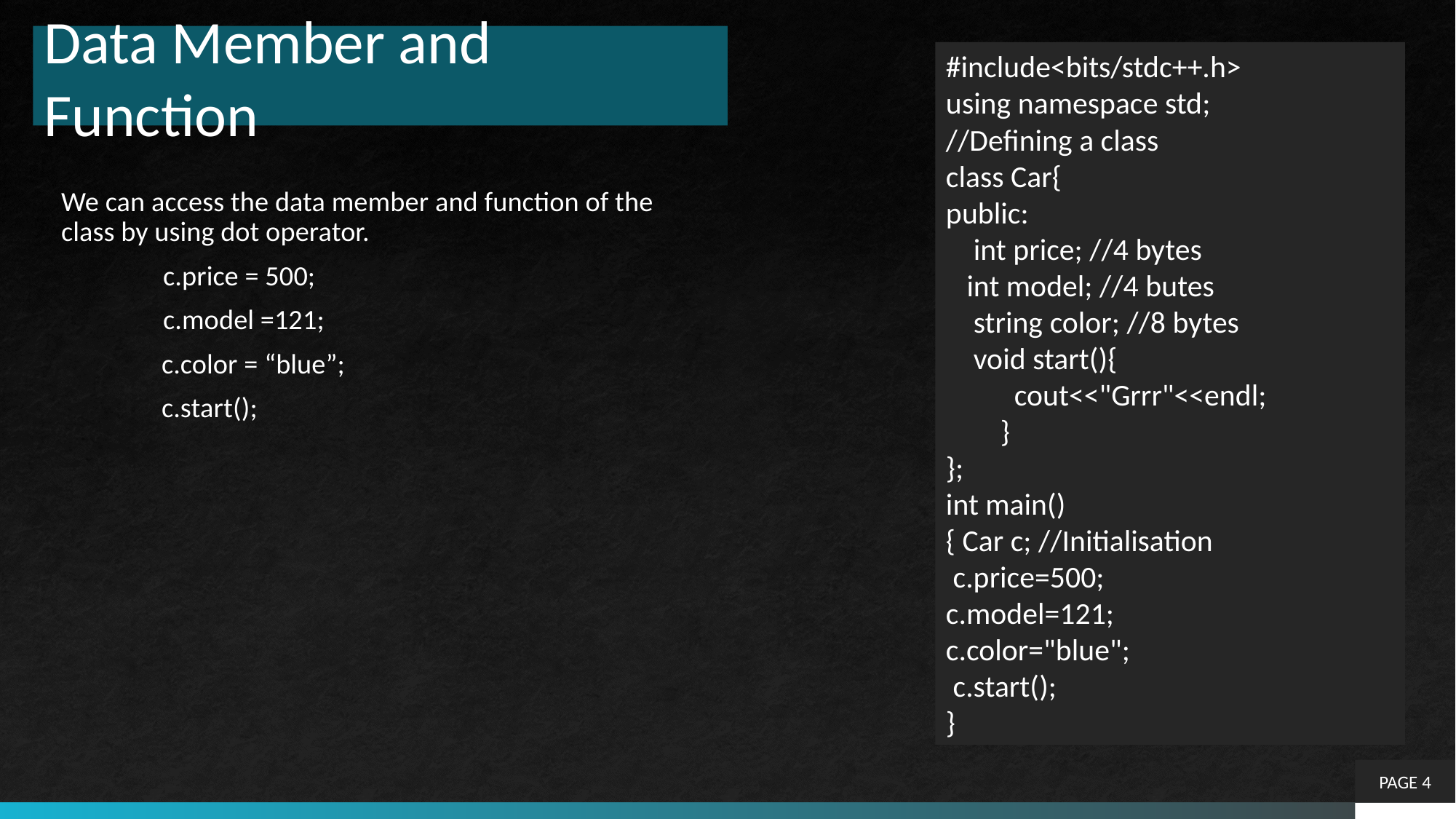

# Data Member and Function
#include<bits/stdc++.h>
using namespace std;
//Defining a class
class Car{
public:
    int price; //4 bytes
   int model; //4 butes
    string color; //8 bytes
    void start(){
  cout<<"Grrr"<<endl;
}
};
int main()
{ Car c; //Initialisation
 c.price=500;
c.model=121;
c.color="blue";
 c.start();
}
We can access the data member and function of the class by using dot operator.
                c.price = 500;
                c.model =121;
	c.color = “blue”;
	c.start();
PAGE 4